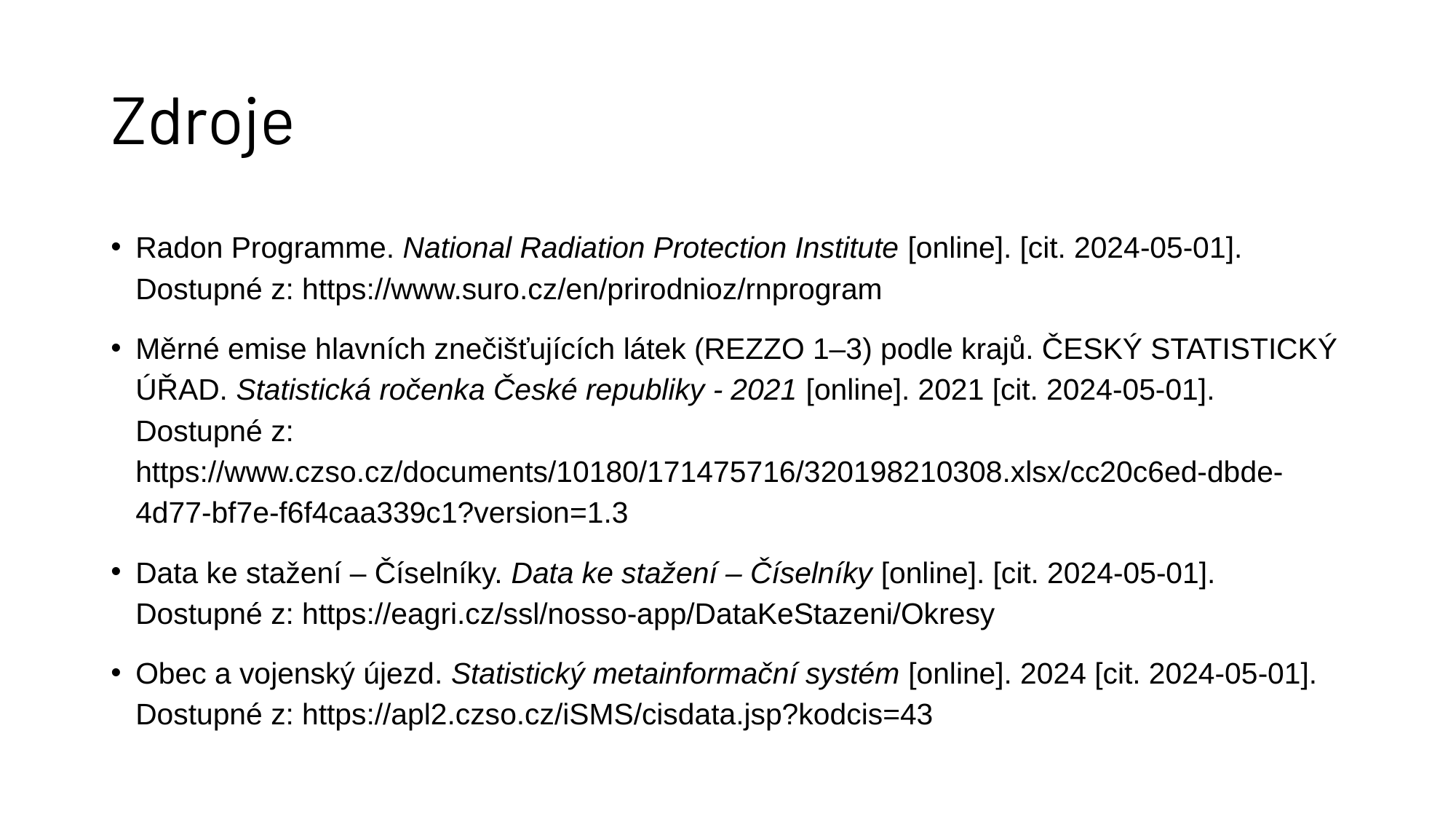

# Zdroje
Radon Programme. National Radiation Protection Institute [online]. [cit. 2024-05-01]. Dostupné z: https://www.suro.cz/en/prirodnioz/rnprogram
Měrné emise hlavních znečišťujících látek (REZZO 1–3) podle krajů. ČESKÝ STATISTICKÝ ÚŘAD. Statistická ročenka České republiky - 2021 [online]. 2021 [cit. 2024-05-01]. Dostupné z: https://www.czso.cz/documents/10180/171475716/320198210308.xlsx/cc20c6ed-dbde-4d77-bf7e-f6f4caa339c1?version=1.3
Data ke stažení – Číselníky. Data ke stažení – Číselníky [online]. [cit. 2024-05-01]. Dostupné z: https://eagri.cz/ssl/nosso-app/DataKeStazeni/Okresy
Obec a vojenský újezd. Statistický metainformační systém [online]. 2024 [cit. 2024-05-01]. Dostupné z: https://apl2.czso.cz/iSMS/cisdata.jsp?kodcis=43